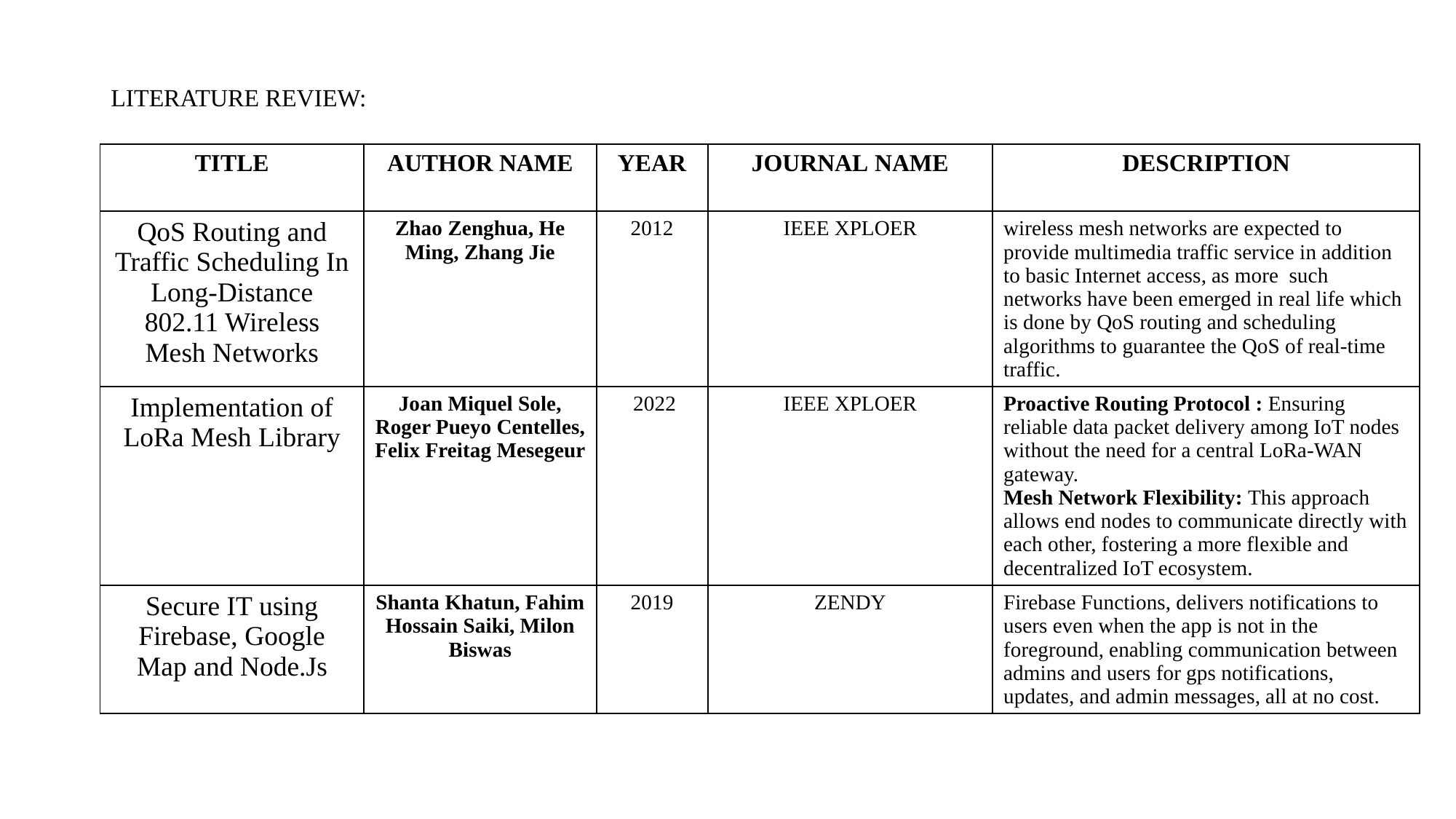

# LITERATURE REVIEW:
| TITLE | AUTHOR NAME | YEAR | JOURNAL NAME | DESCRIPTION |
| --- | --- | --- | --- | --- |
| QoS Routing and Traffic Scheduling In Long-Distance 802.11 Wireless Mesh Networks | Zhao Zenghua, He Ming, Zhang Jie | 2012 | IEEE XPLOER | wireless mesh networks are expected to provide multimedia traffic service in addition to basic Internet access, as more such networks have been emerged in real life which is done by QoS routing and scheduling algorithms to guarantee the QoS of real-time traffic. |
| Implementation of LoRa Mesh Library | Joan Miquel Sole, Roger Pueyo Centelles, Felix Freitag Mesegeur | 2022 | IEEE XPLOER | Proactive Routing Protocol : Ensuring reliable data packet delivery among IoT nodes without the need for a central LoRa-WAN gateway. Mesh Network Flexibility: This approach allows end nodes to communicate directly with each other, fostering a more flexible and decentralized IoT ecosystem. |
| Secure IT using Firebase, Google Map and Node.Js | Shanta Khatun, Fahim Hossain Saiki, Milon Biswas | 2019 | ZENDY | Firebase Functions, delivers notifications to users even when the app is not in the foreground, enabling communication between admins and users for gps notifications, updates, and admin messages, all at no cost. |